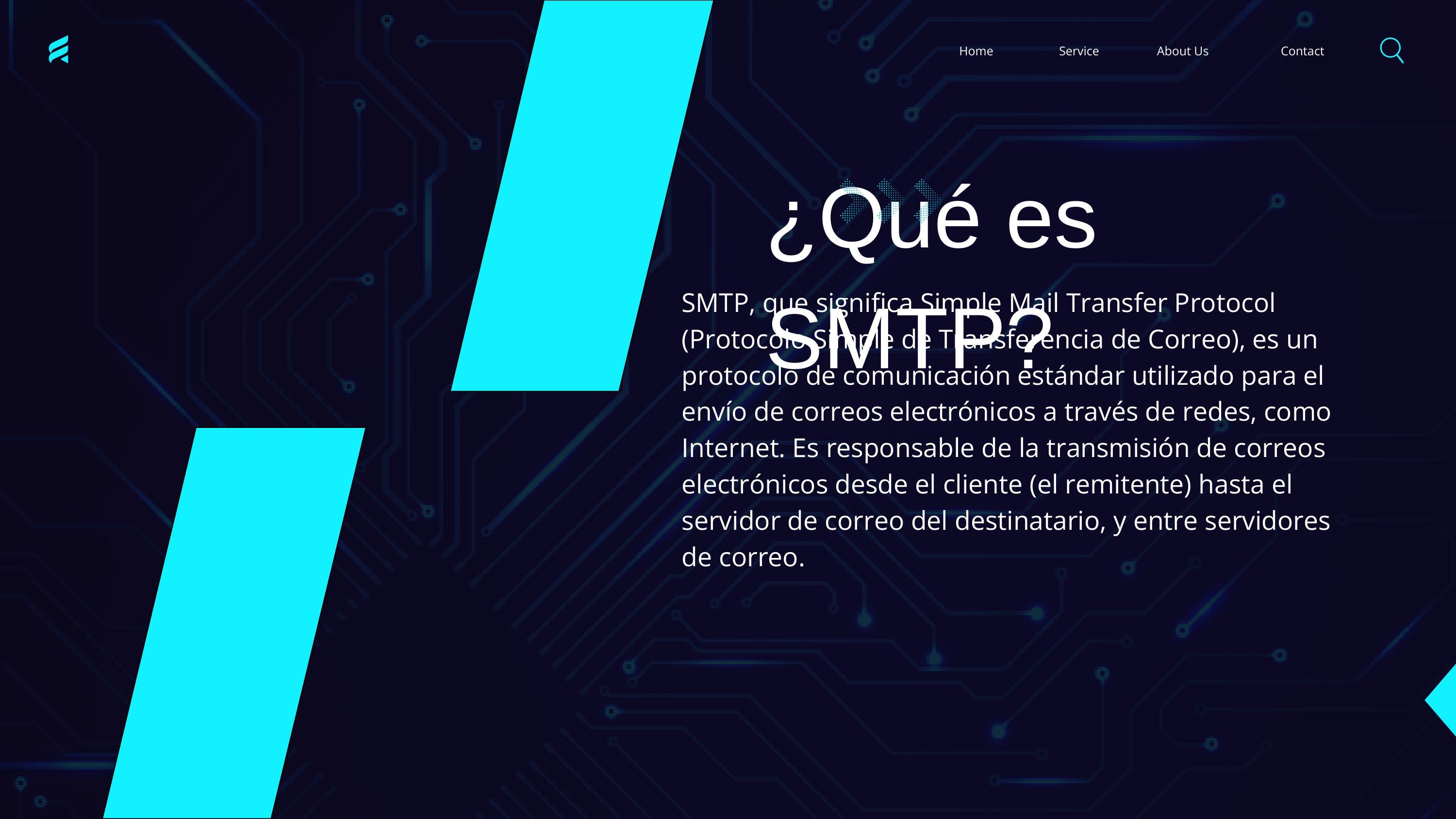

Home
Service
About Us
Contact
¿Qué es SMTP?

SMTP, que significa Simple Mail Transfer Protocol (Protocolo Simple de Transferencia de Correo), es un protocolo de comunicación estándar utilizado para el envío de correos electrónicos a través de redes, como Internet. Es responsable de la transmisión de correos electrónicos desde el cliente (el remitente) hasta el servidor de correo del destinatario, y entre servidores de correo.